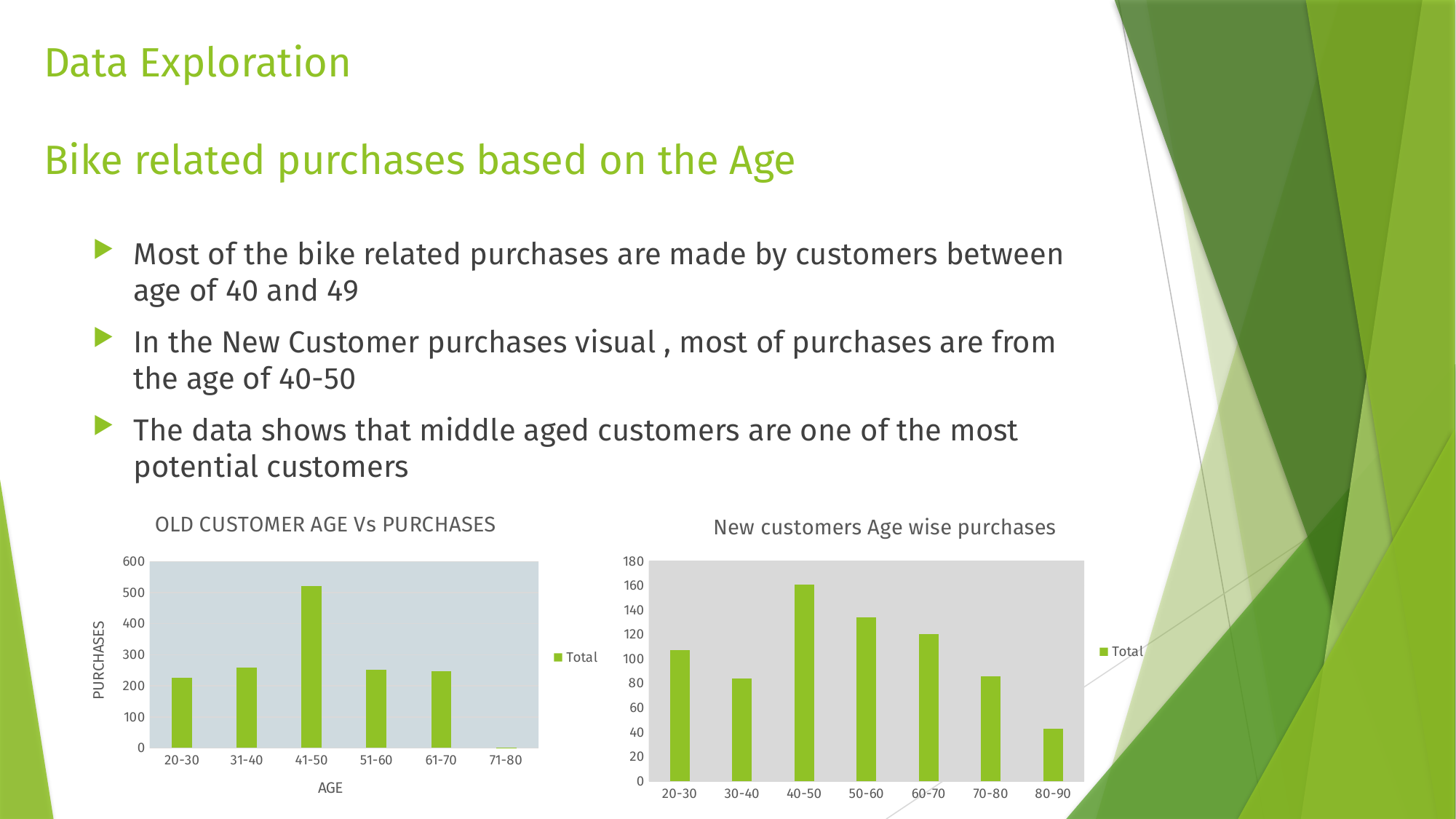

# Data Exploration Bike related purchases based on the Age
Most of the bike related purchases are made by customers between age of 40 and 49
In the New Customer purchases visual , most of purchases are from the age of 40-50
The data shows that middle aged customers are one of the most potential customers

### Chart: OLD CUSTOMER AGE Vs PURCHASES

| Category | Total |
|---|---|
| 20-30 | 225.0 |
| 31-40 | 259.0 |
| 41-50 | 521.0 |
| 51-60 | 252.0 |
| 61-70 | 247.0 |
| 71-80 | 2.0 |

### Chart: New customers Age wise purchases

| Category | Total |
|---|---|
| 20-30 | 107.0 |
| 30-40 | 84.0 |
| 40-50 | 161.0 |
| 50-60 | 134.0 |
| 60-70 | 120.0 |
| 70-80 | 86.0 |
| 80-90 | 43.0 |